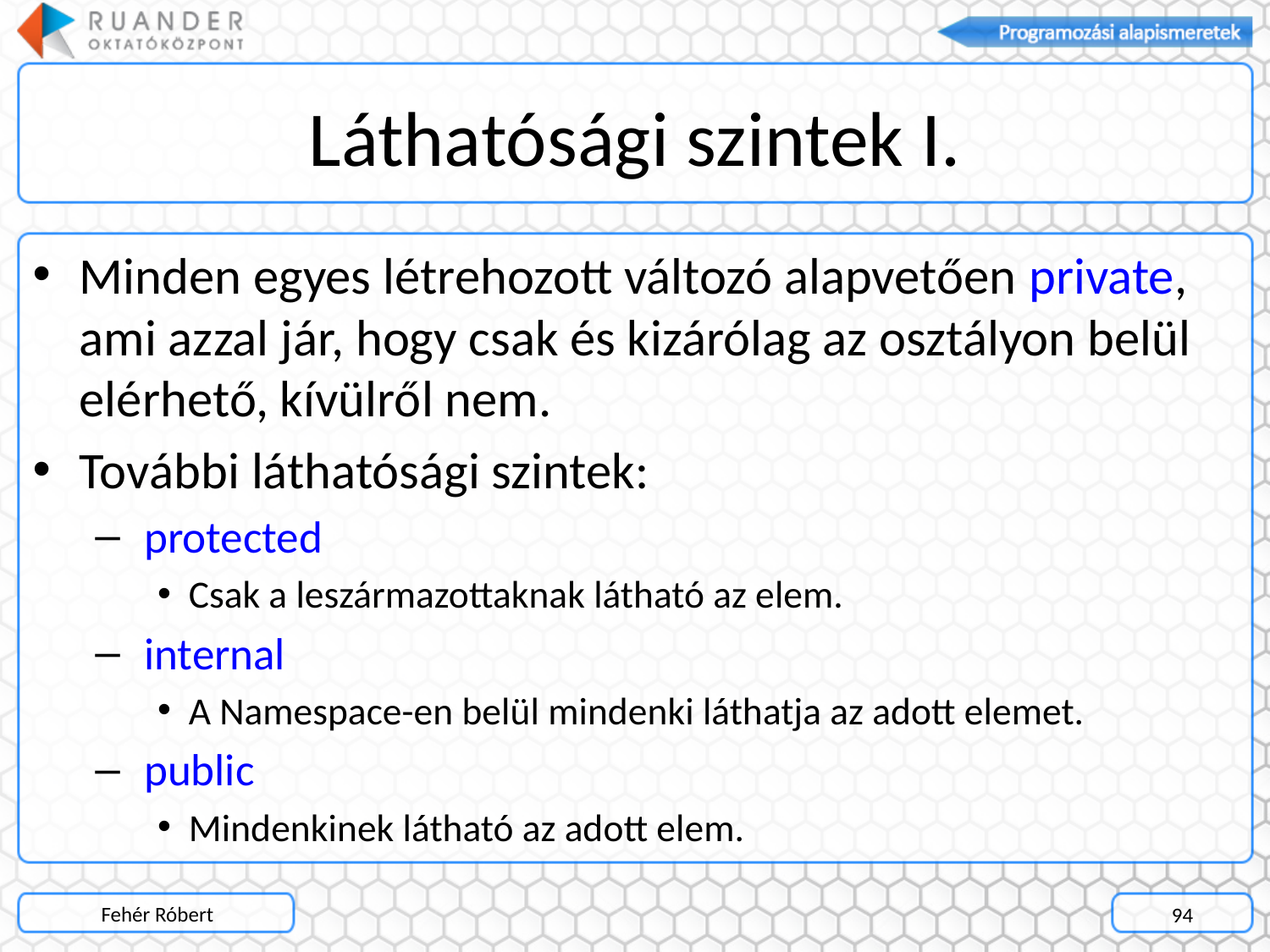

# Láthatósági szintek I.
Minden egyes létrehozott változó alapvetően private, ami azzal jár, hogy csak és kizárólag az osztályon belül elérhető, kívülről nem.
További láthatósági szintek:
 protected
Csak a leszármazottaknak látható az elem.
 internal
A Namespace-en belül mindenki láthatja az adott elemet.
 public
Mindenkinek látható az adott elem.
Fehér Róbert
94